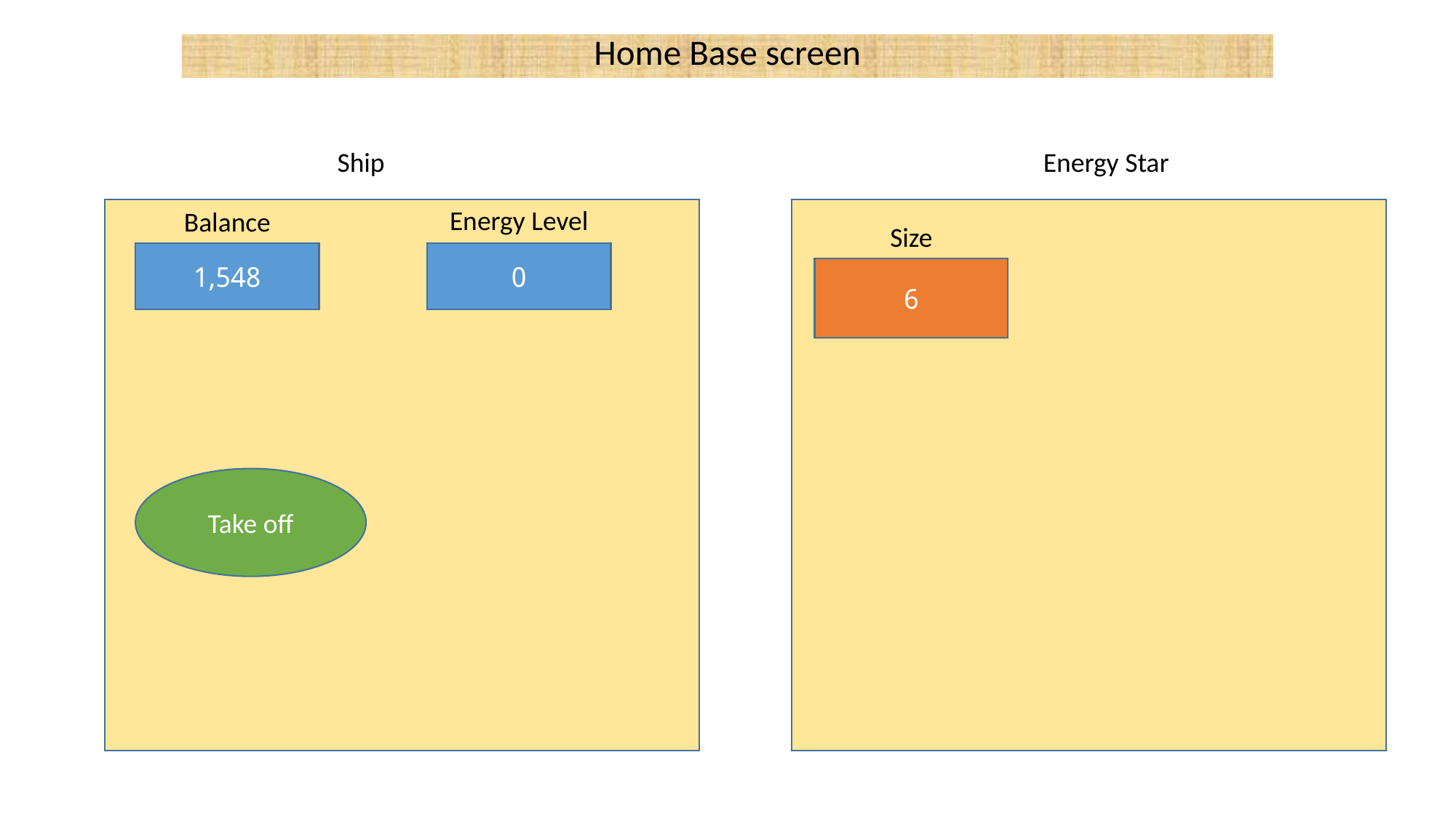

Home Base screen
Ship
Energy Star
Energy Level

Balance

Size
1,548
0
6
Take off